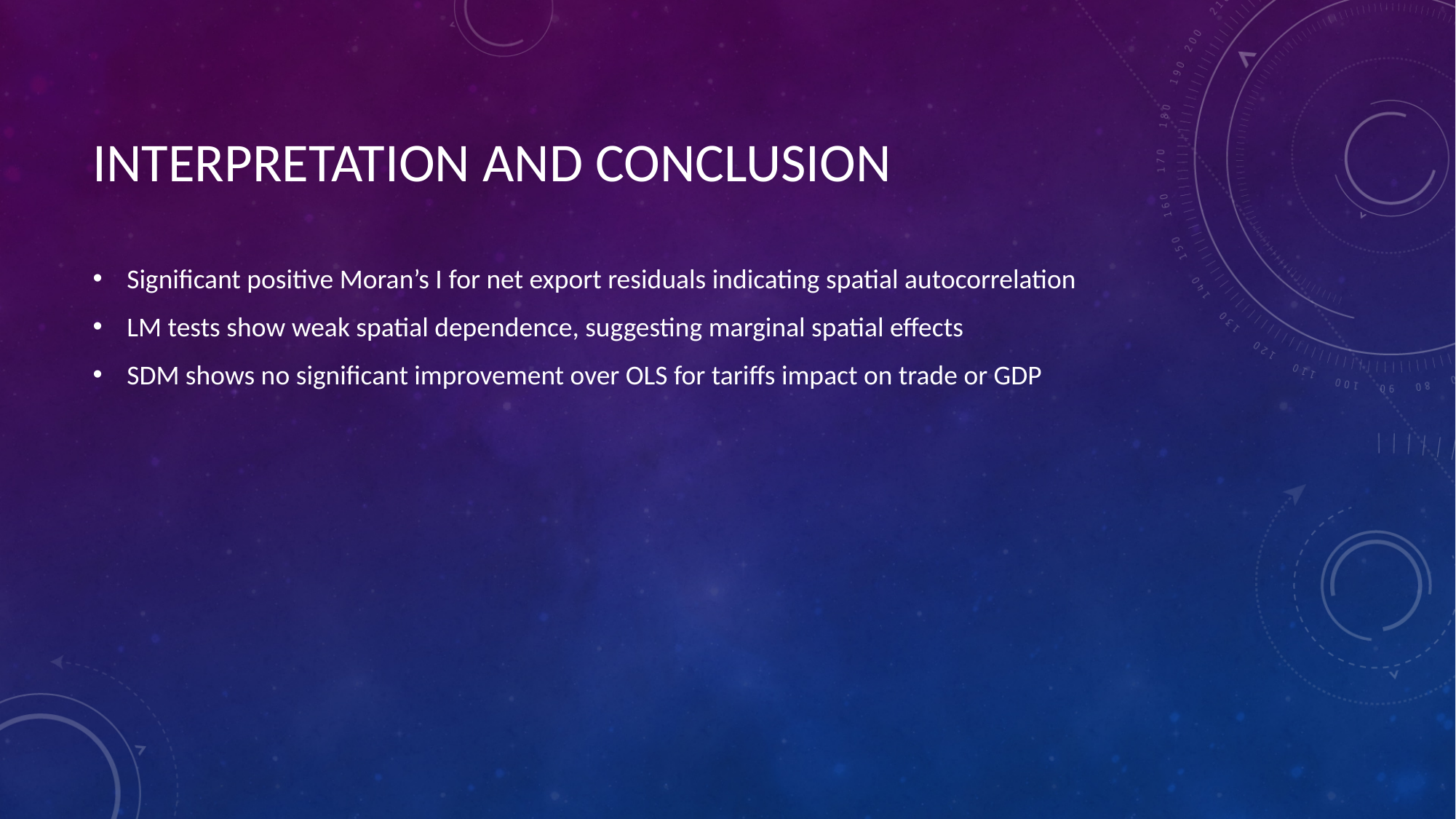

# Interpretation and Conclusion
Significant positive Moran’s I for net export residuals indicating spatial autocorrelation
LM tests show weak spatial dependence, suggesting marginal spatial effects
SDM shows no significant improvement over OLS for tariffs impact on trade or GDP